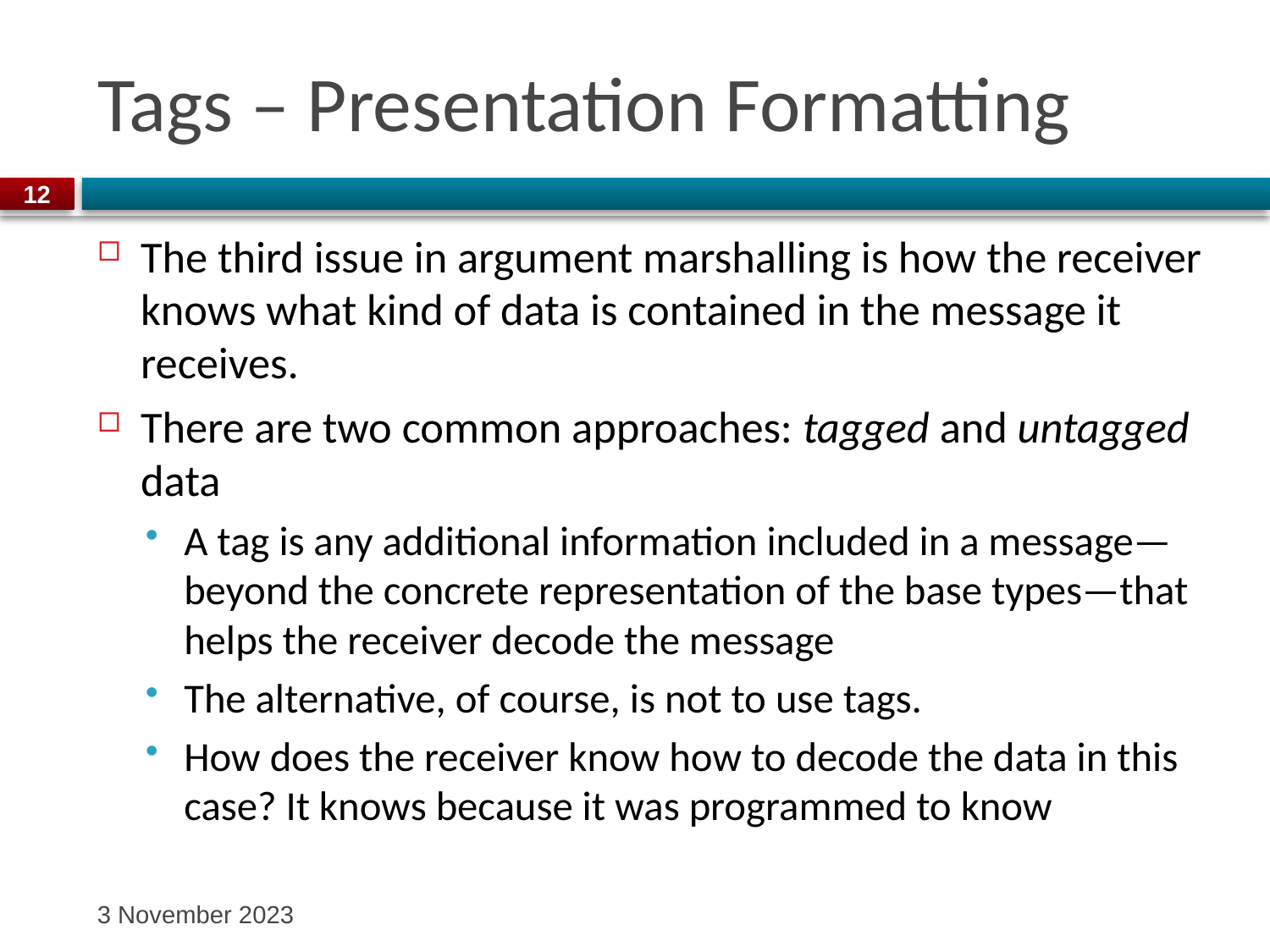

# Tags – Presentation Formatting
12
The third issue in argument marshalling is how the receiver knows what kind of data is contained in the message it receives.
There are two common approaches: tagged and untagged data
A tag is any additional information included in a message—beyond the concrete representation of the base types—that helps the receiver decode the message
The alternative, of course, is not to use tags.
How does the receiver know how to decode the data in this case? It knows because it was programmed to know
3 November 2023